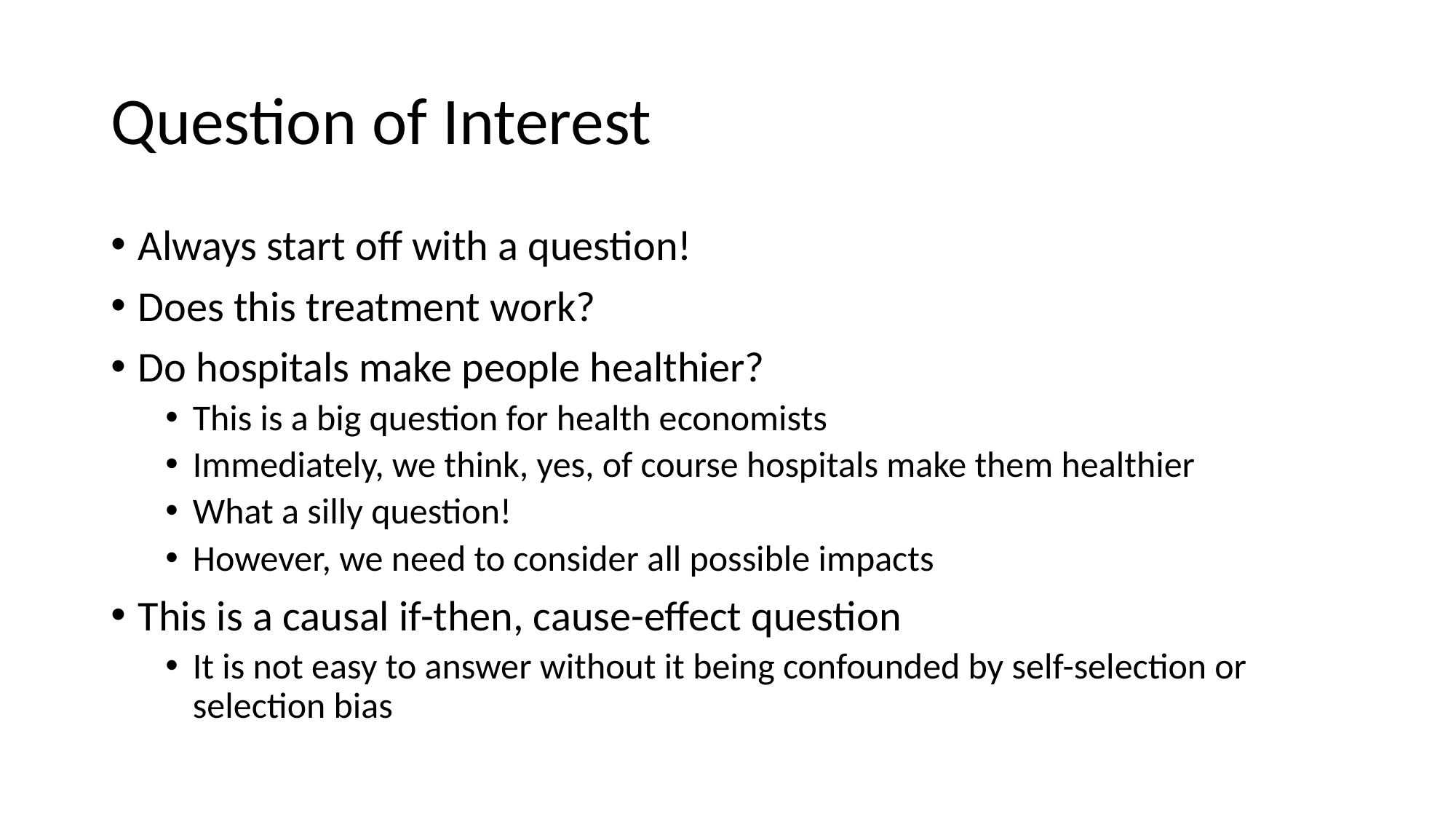

# Question of Interest
Always start off with a question!
Does this treatment work?
Do hospitals make people healthier?
This is a big question for health economists
Immediately, we think, yes, of course hospitals make them healthier
What a silly question!
However, we need to consider all possible impacts
This is a causal if-then, cause-effect question
It is not easy to answer without it being confounded by self-selection or selection bias